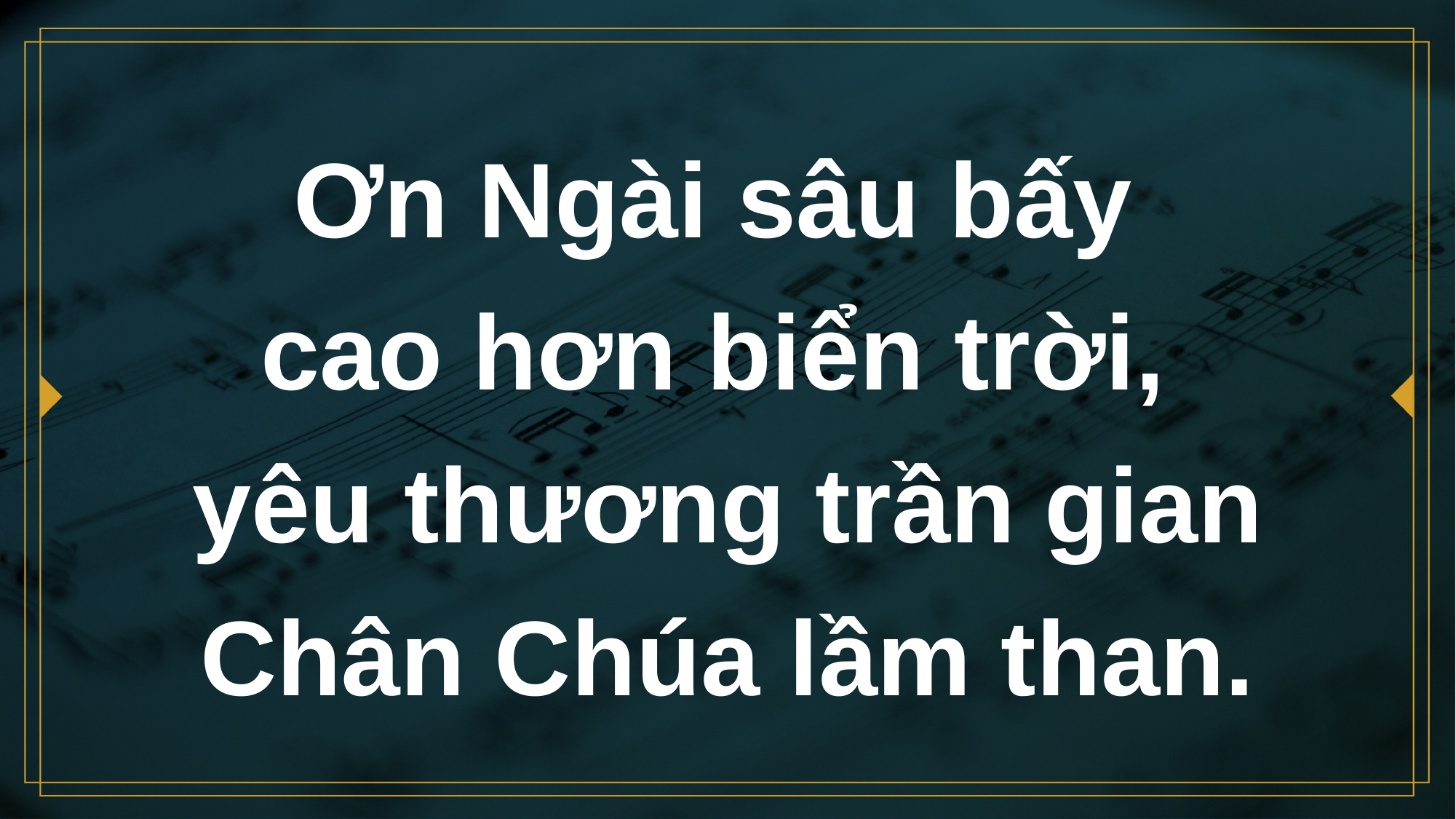

# Ơn Ngài sâu bấy cao hơn biển trời, yêu thương trần gian Chân Chúa lầm than.